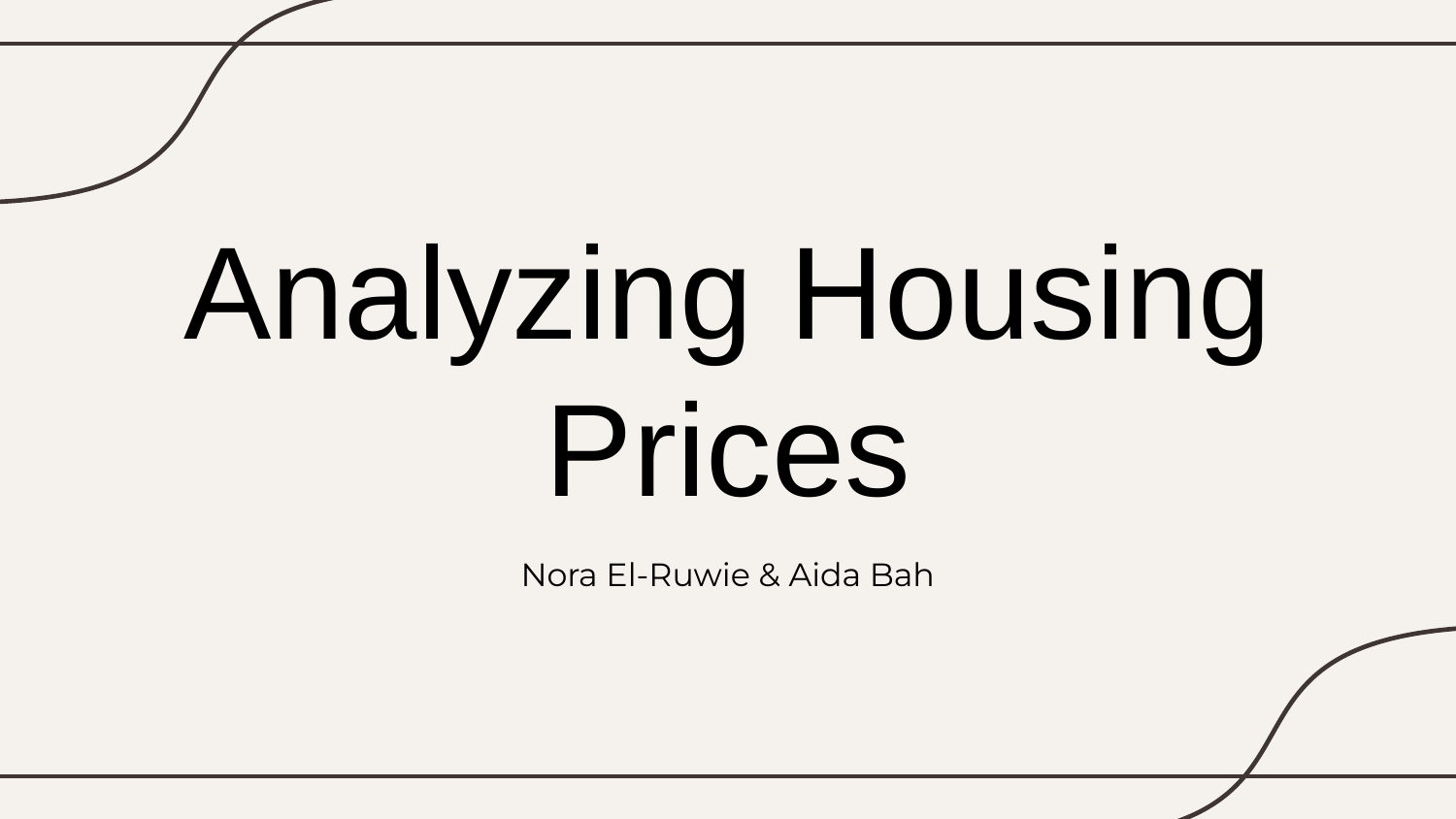

# Analyzing Housing Prices
Nora El-Ruwie & Aida Bah